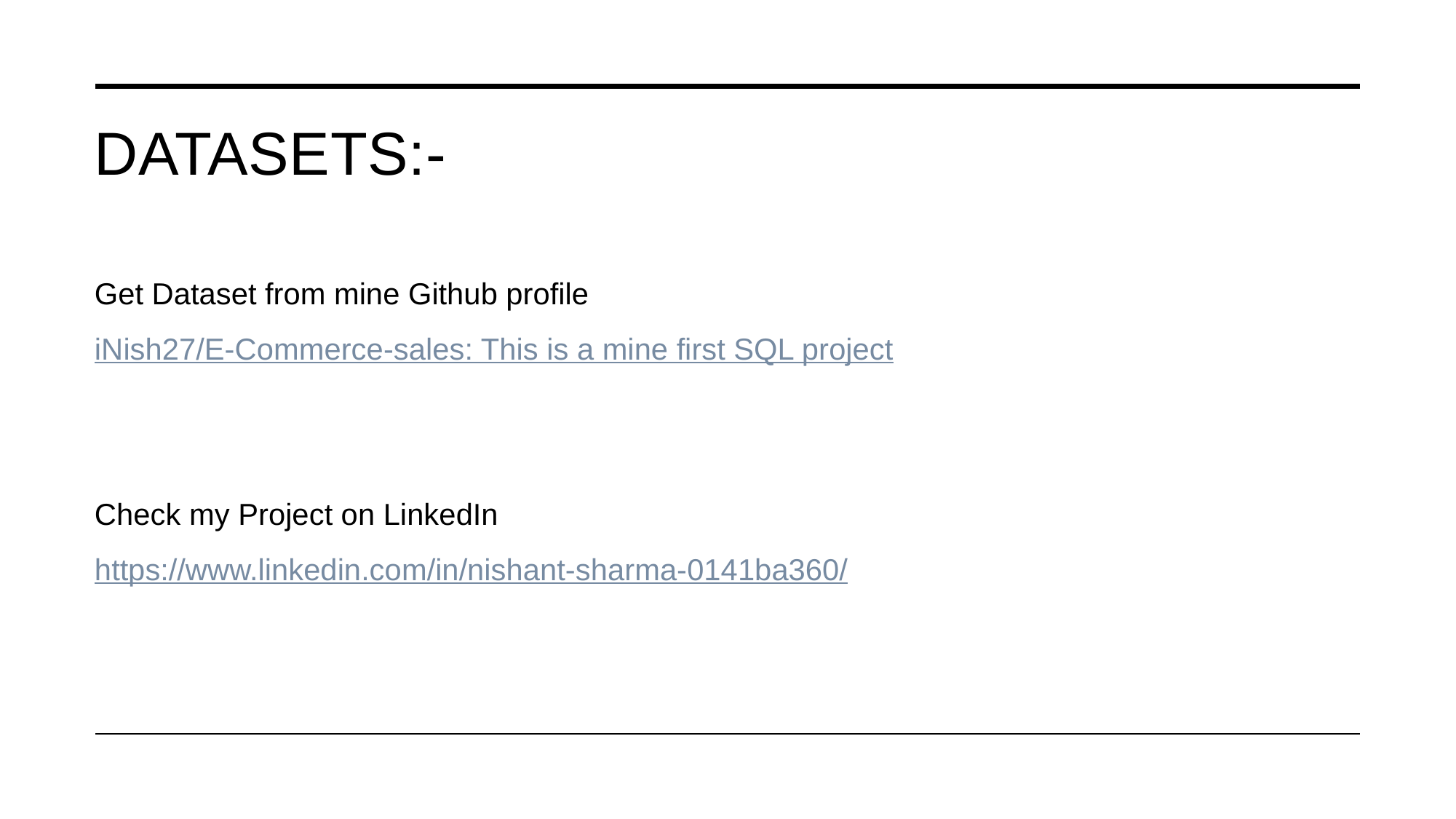

# DATASETS:-
Get Dataset from mine Github profile
iNish27/E-Commerce-sales: This is a mine first SQL project

Check my Project on LinkedIn
https://www.linkedin.com/in/nishant-sharma-0141ba360/